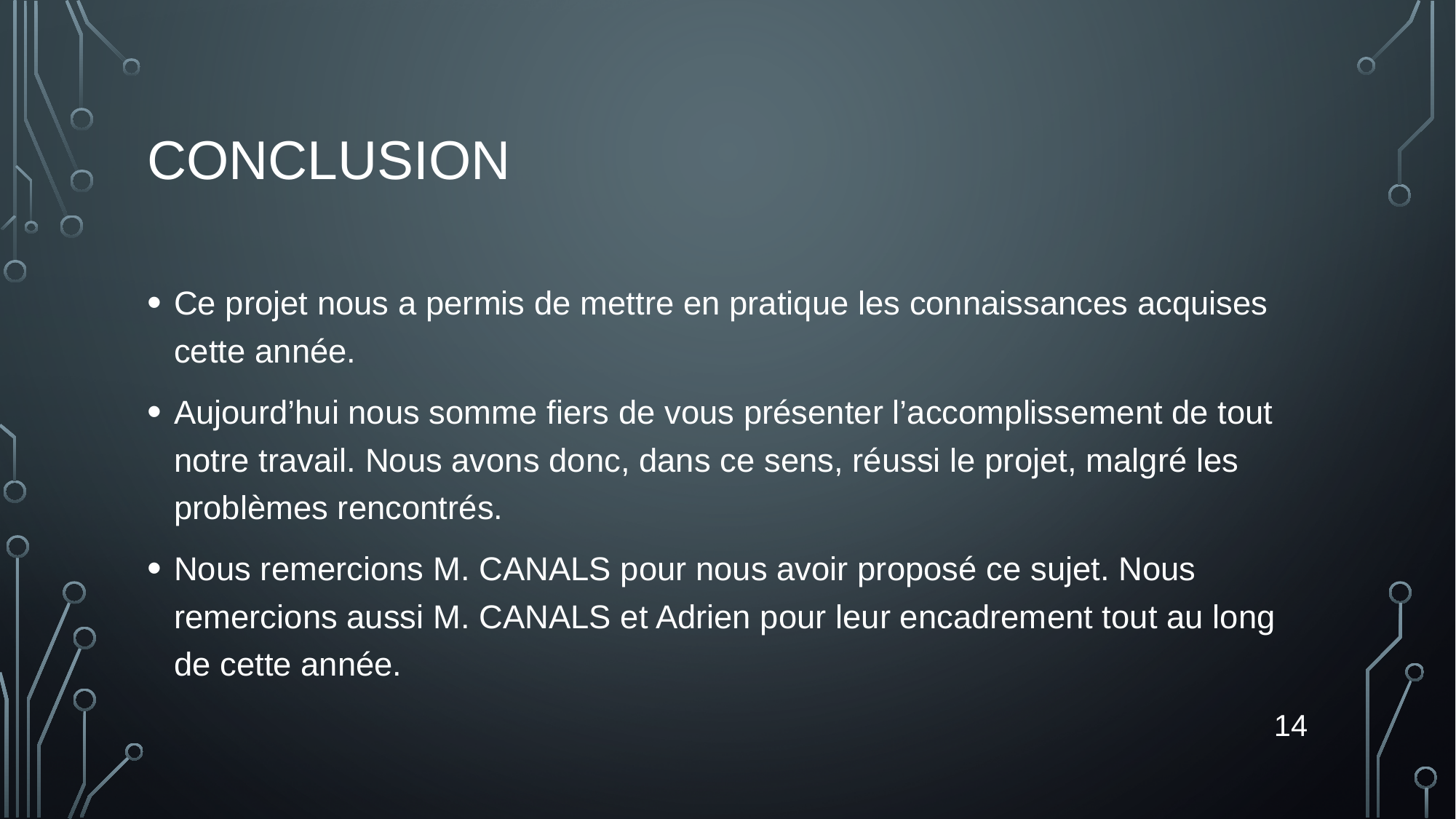

# CONCLUSION
Ce projet nous a permis de mettre en pratique les connaissances acquises cette année.
Aujourd’hui nous somme fiers de vous présenter l’accomplissement de tout notre travail. Nous avons donc, dans ce sens, réussi le projet, malgré les problèmes rencontrés.
Nous remercions M. CANALS pour nous avoir proposé ce sujet. Nous remercions aussi M. CANALS et Adrien pour leur encadrement tout au long de cette année.

14